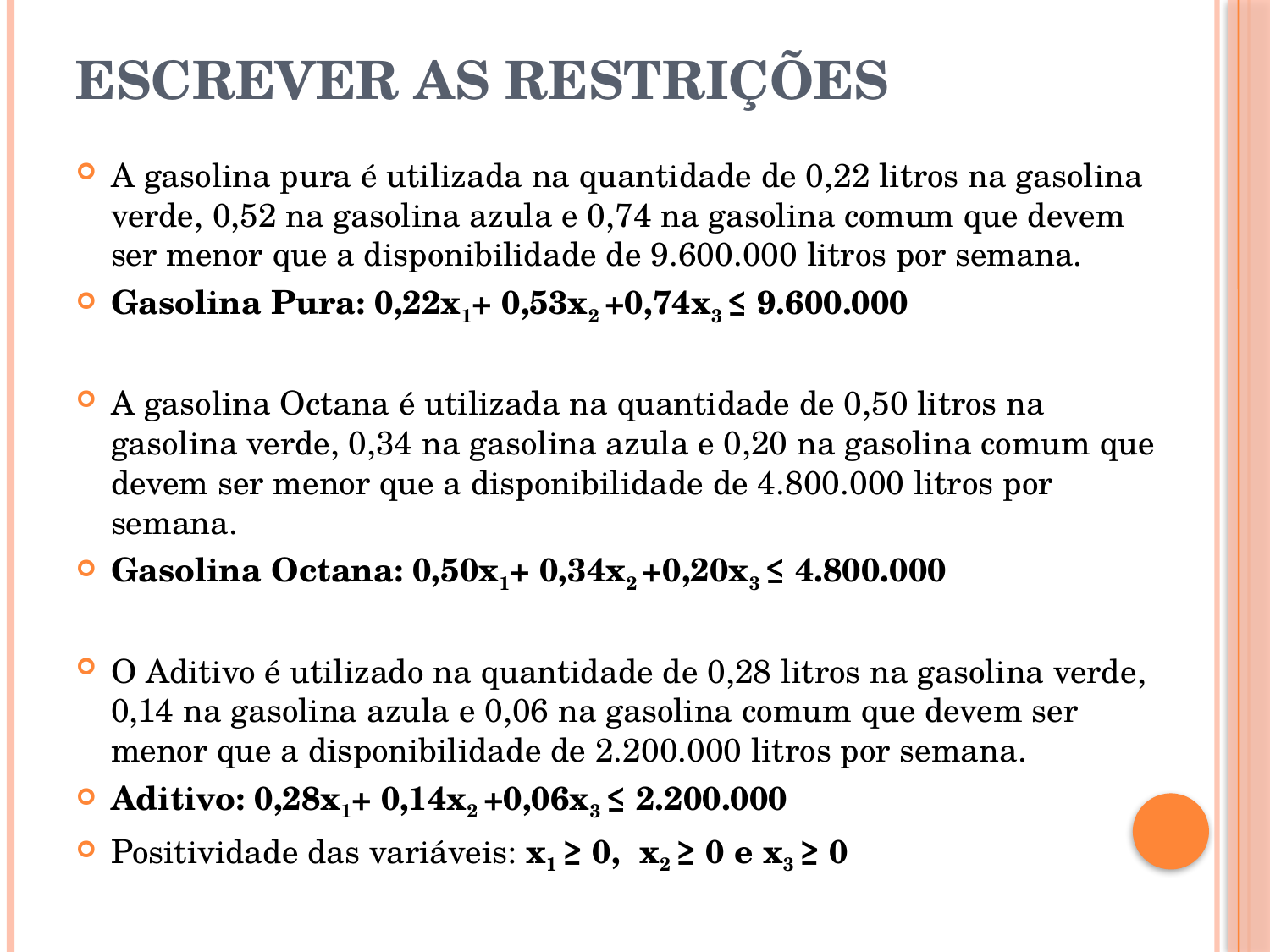

# Escrever as restrições
A gasolina pura é utilizada na quantidade de 0,22 litros na gasolina verde, 0,52 na gasolina azula e 0,74 na gasolina comum que devem ser menor que a disponibilidade de 9.600.000 litros por semana.
Gasolina Pura: 0,22x1+ 0,53x2 +0,74x3 ≤ 9.600.000

A gasolina Octana é utilizada na quantidade de 0,50 litros na gasolina verde, 0,34 na gasolina azula e 0,20 na gasolina comum que devem ser menor que a disponibilidade de 4.800.000 litros por semana.
Gasolina Octana: 0,50x1+ 0,34x2 +0,20x3 ≤ 4.800.000

O Aditivo é utilizado na quantidade de 0,28 litros na gasolina verde, 0,14 na gasolina azula e 0,06 na gasolina comum que devem ser menor que a disponibilidade de 2.200.000 litros por semana.
Aditivo: 0,28x1+ 0,14x2 +0,06x3 ≤ 2.200.000
Positividade das variáveis: x1 ≥ 0,  x2 ≥ 0 e x3 ≥ 0